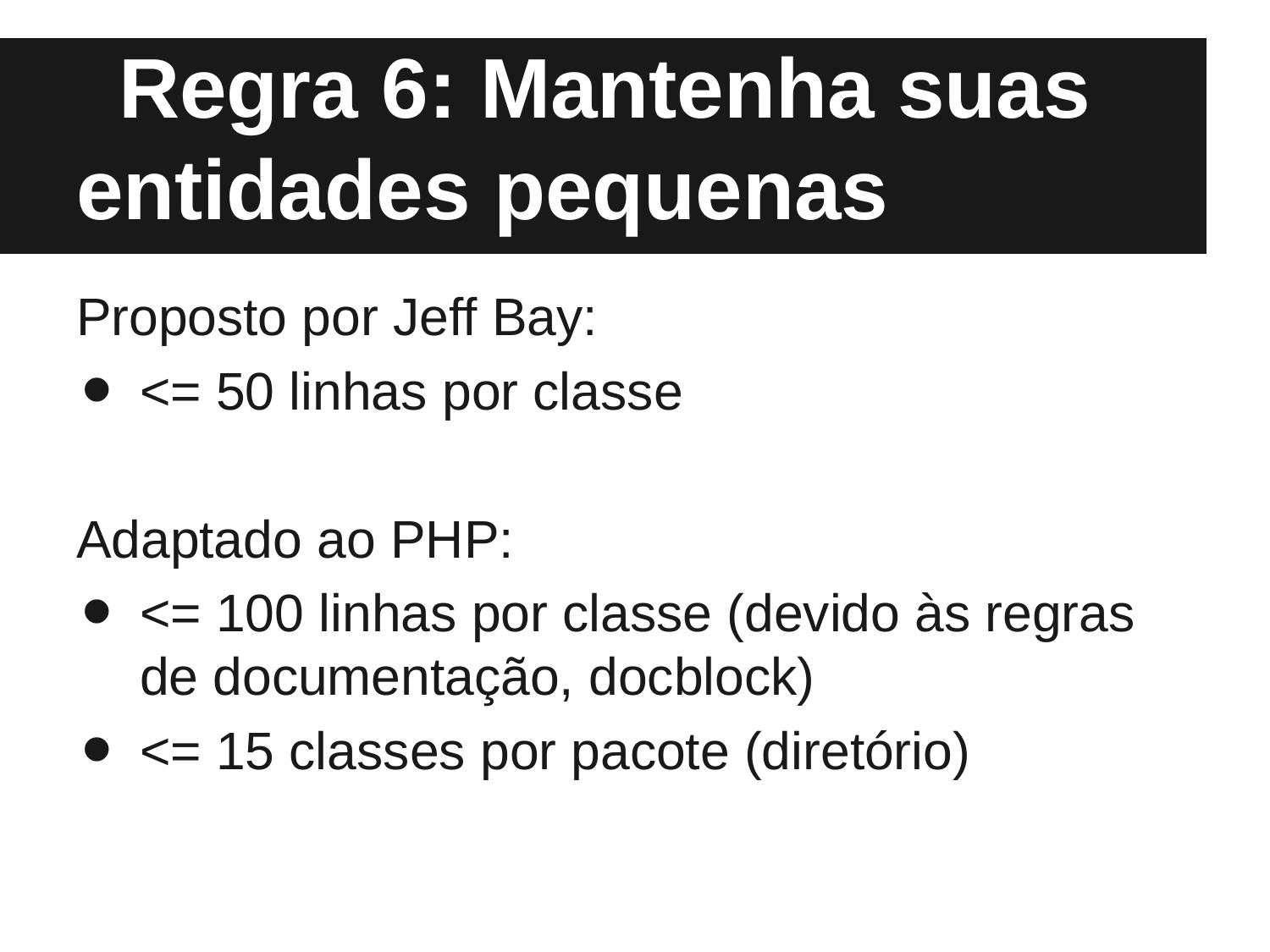

# Regra 6: Mantenha suas entidades pequenas
Proposto por Jeff Bay:
<= 50 linhas por classe

Adaptado ao PHP:
<= 100 linhas por classe (devido às regras de documentação, docblock)
<= 15 classes por pacote (diretório)